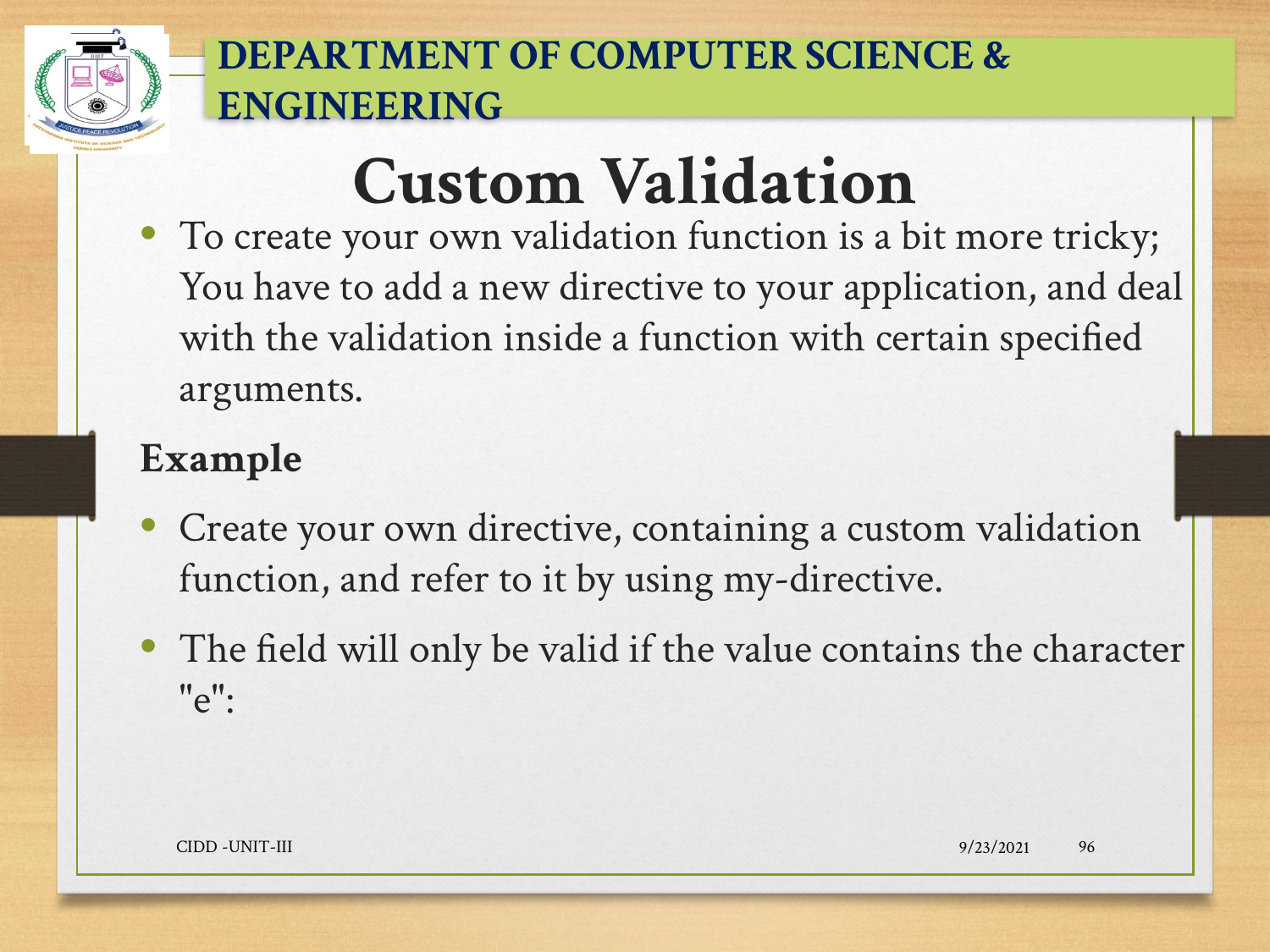

# Custom Validation
To create your own validation function is a bit more tricky; You have to add a new directive to your application, and deal with the validation inside a function with certain specified arguments.
Example
Create your own directive, containing a custom validation function, and refer to it by using my-directive.
The field will only be valid if the value contains the character "e":

CIDD -UNIT-III
9/23/2021
96